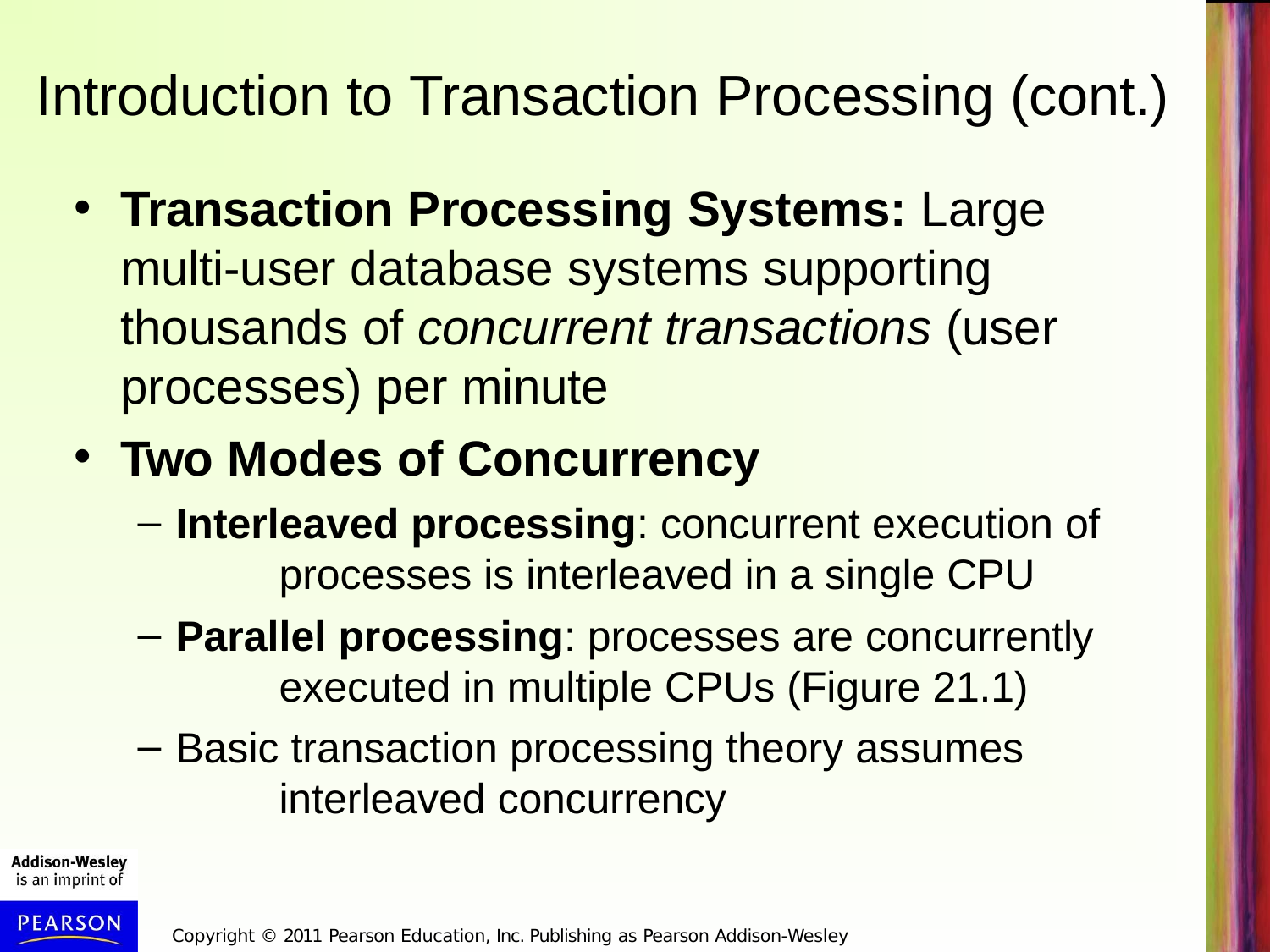

# Introduction to Transaction Processing (cont.)
Transaction Processing Systems: Large multi-user database systems supporting thousands of concurrent transactions (user processes) per minute
Two Modes of Concurrency
Interleaved processing: concurrent execution of 	processes is interleaved in a single CPU
Parallel processing: processes are concurrently 	executed in multiple CPUs (Figure 21.1)
Basic transaction processing theory assumes 	interleaved concurrency
Copyright © 2011 Pearson Education, Inc. Publishing as Pearson Addison-Wesley